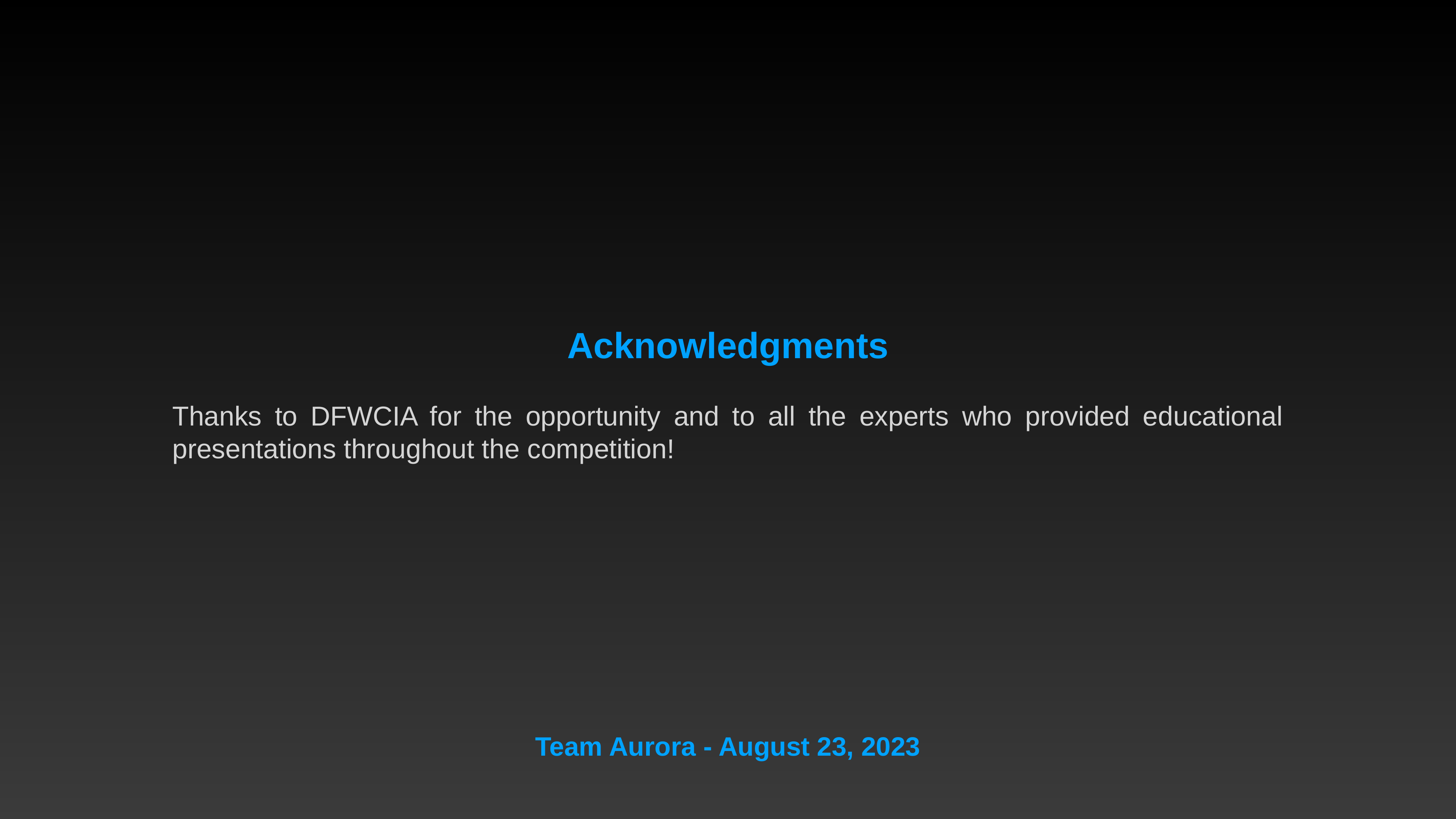

Acknowledgments

Thanks to DFWCIA for the opportunity and to all the experts who provided educational presentations throughout the competition!
Team Aurora - August 23, 2023